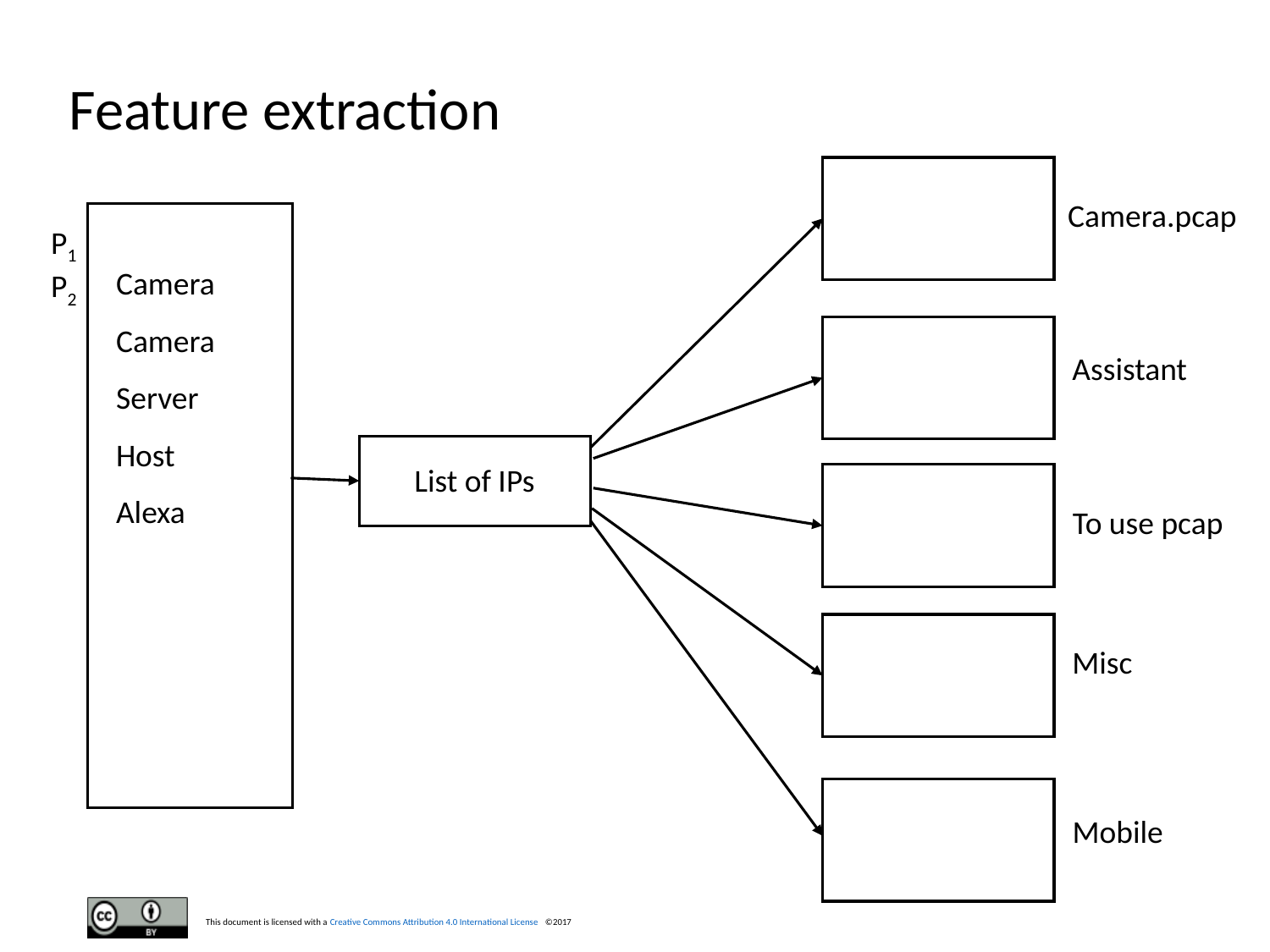

# Feature extraction

Camera.pcap

P1
P2
Camera
Camera
Server
Host
Alexa

Assistant

List of IPs

To use pcap

Misc

Mobile